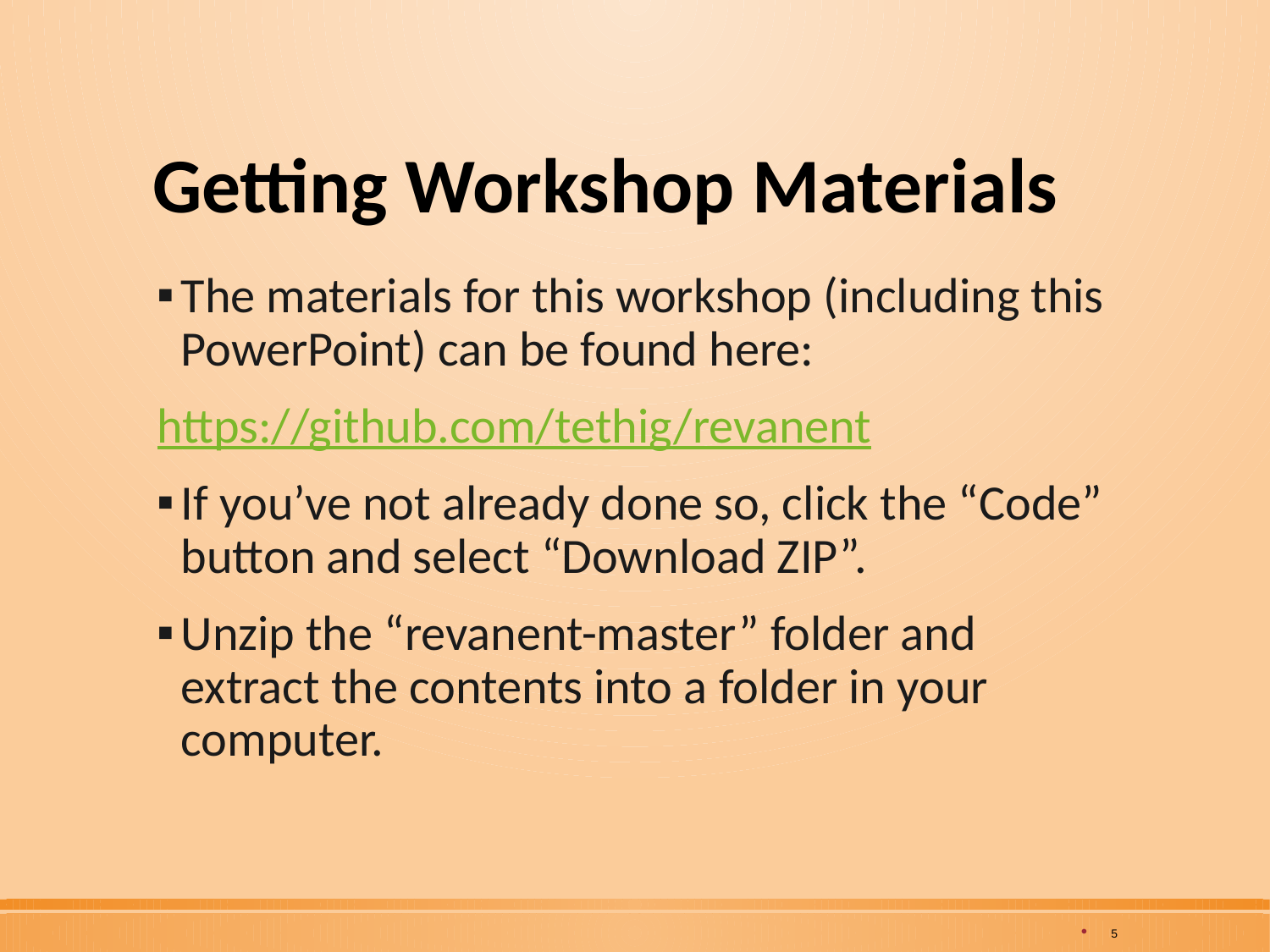

# Getting Workshop Materials
The materials for this workshop (including this PowerPoint) can be found here:
https://github.com/tethig/revanent
If you’ve not already done so, click the “Code” button and select “Download ZIP”.
Unzip the “revanent-master” folder and extract the contents into a folder in your computer.
5